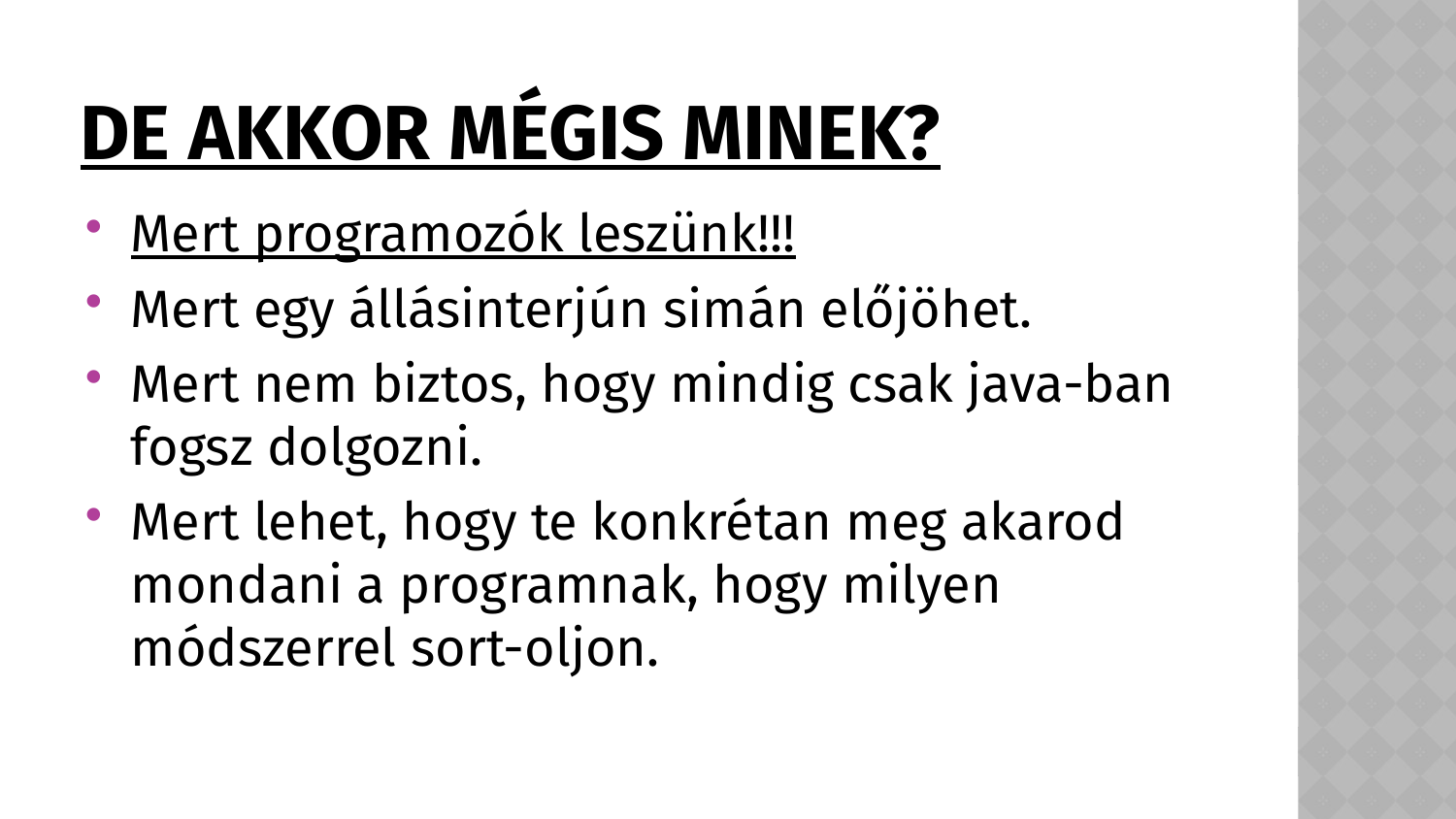

# De akkor mégis minek?
Mert programozók leszünk!!!
Mert egy állásinterjún simán előjöhet.
Mert nem biztos, hogy mindig csak java-ban fogsz dolgozni.
Mert lehet, hogy te konkrétan meg akarod mondani a programnak, hogy milyen módszerrel sort-oljon.